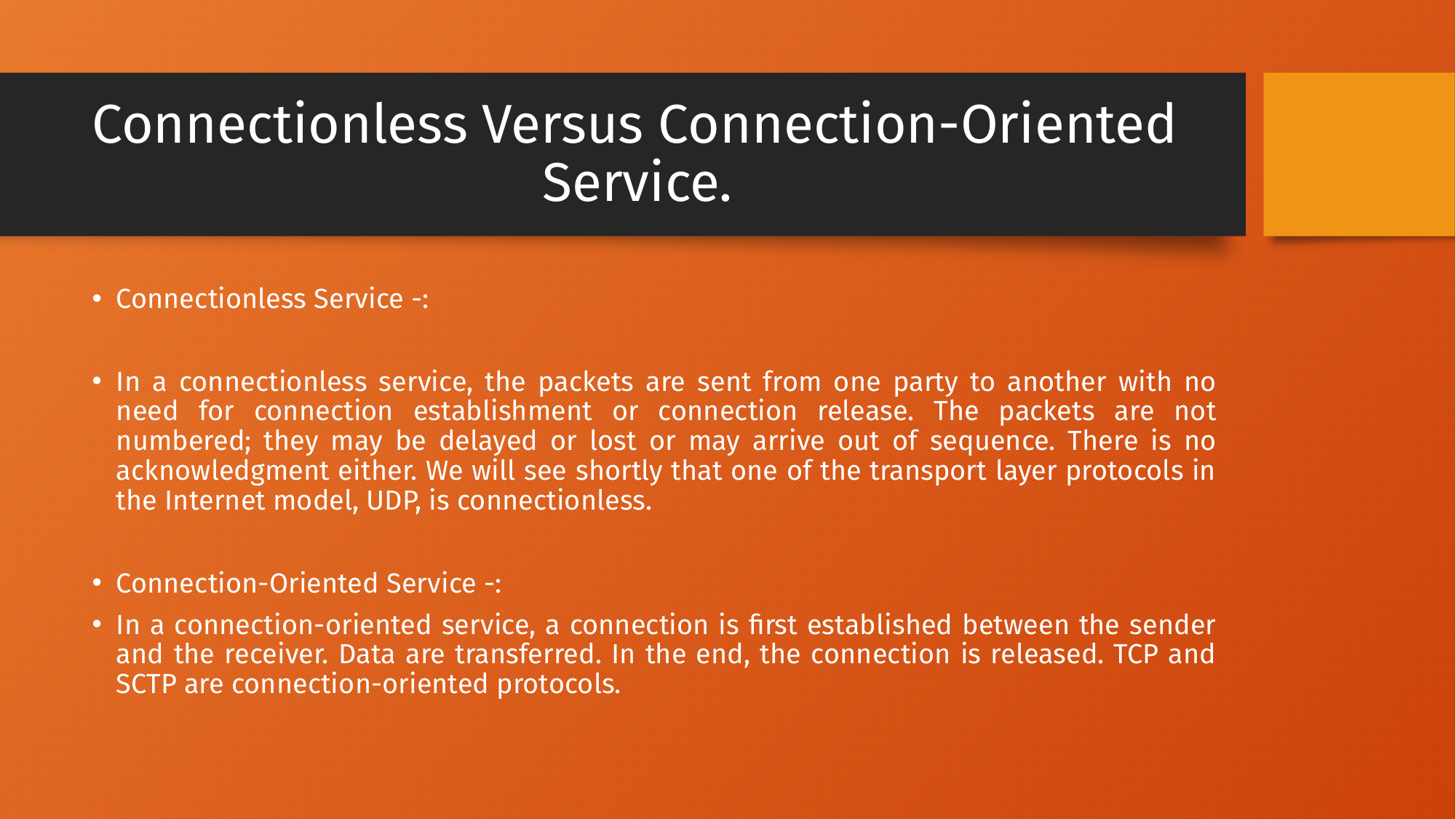

# Connectionless Versus Connection-Oriented Service.
Connectionless Service -:

In a connectionless service, the packets are sent from one party to another with no need for connection establishment or connection release. The packets are not numbered; they may be delayed or lost or may arrive out of sequence. There is no acknowledgment either. We will see shortly that one of the transport layer protocols in the Internet model, UDP, is connectionless.

Connection-Oriented Service -:
In a connection-oriented service, a connection is first established between the sender and the receiver. Data are transferred. In the end, the connection is released. TCP and SCTP are connection-oriented protocols.